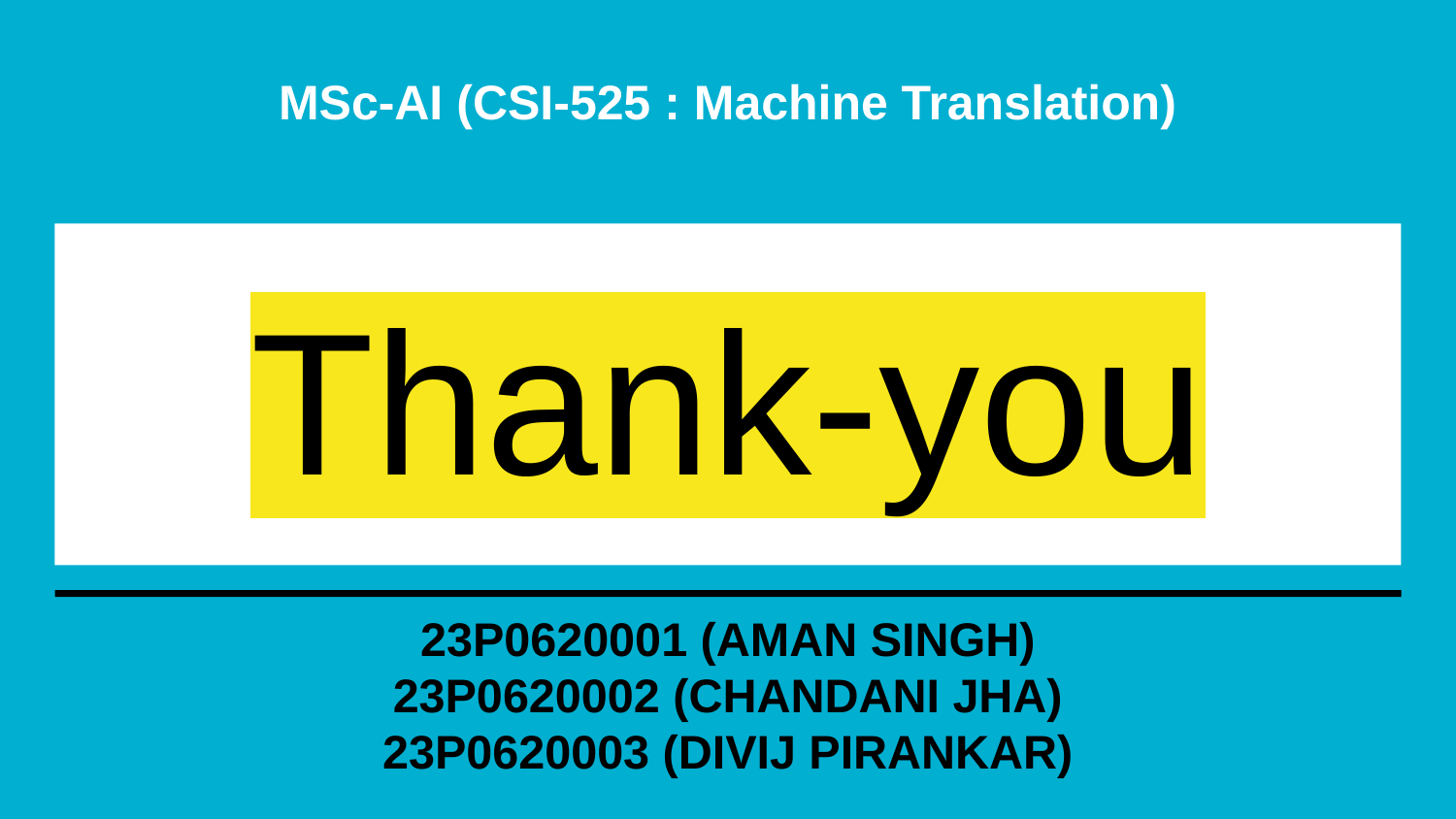

MSc-AI (CSI-525 : Machine Translation)
# Thank-you
23P0620001 (AMAN SINGH)
23P0620002 (CHANDANI JHA)
23P0620003 (DIVIJ PIRANKAR)